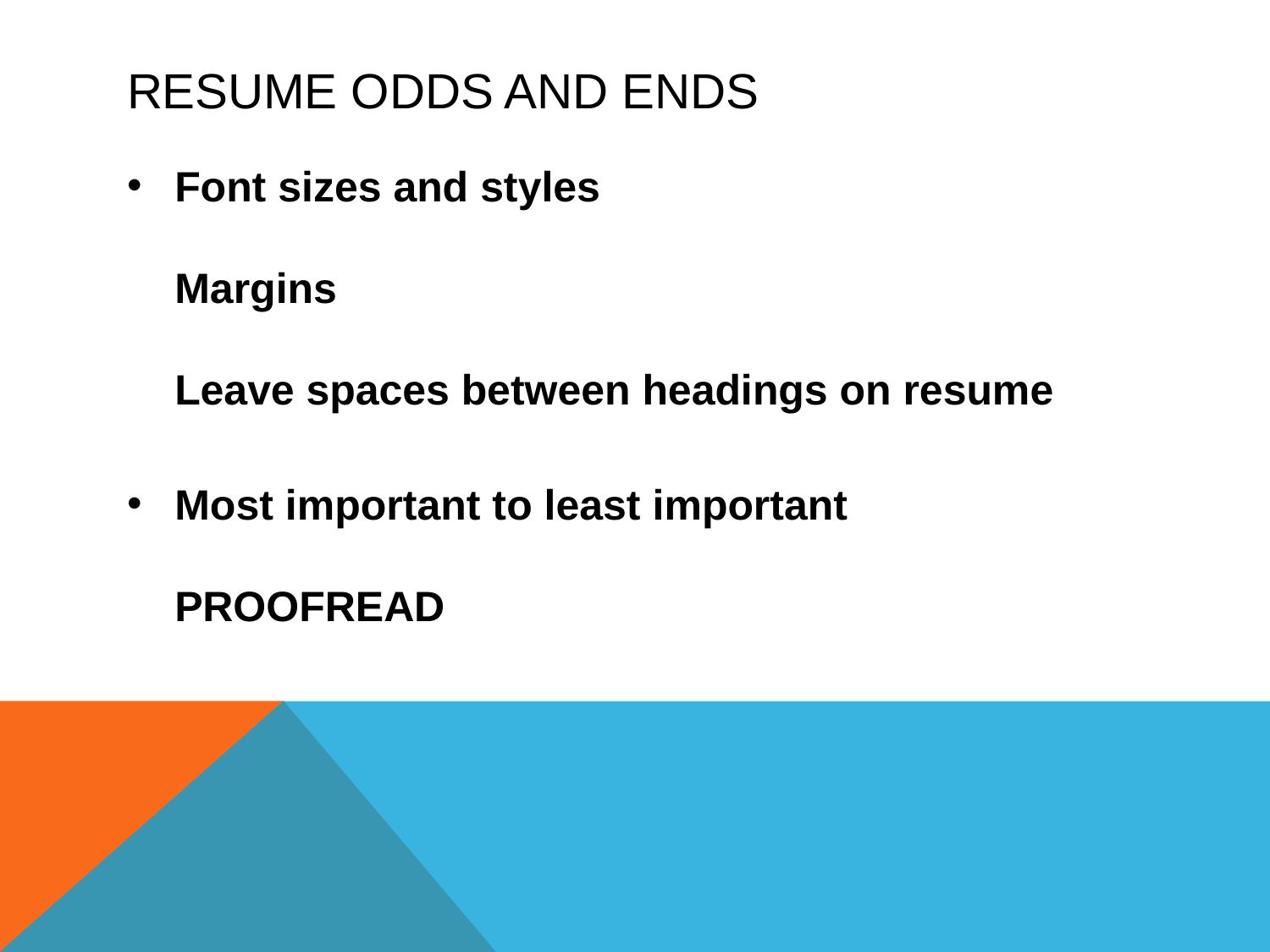

# Resume Odds and Ends
Font sizes and styles
Margins
Leave spaces between headings on resume
Most important to least important
PROOFREAD